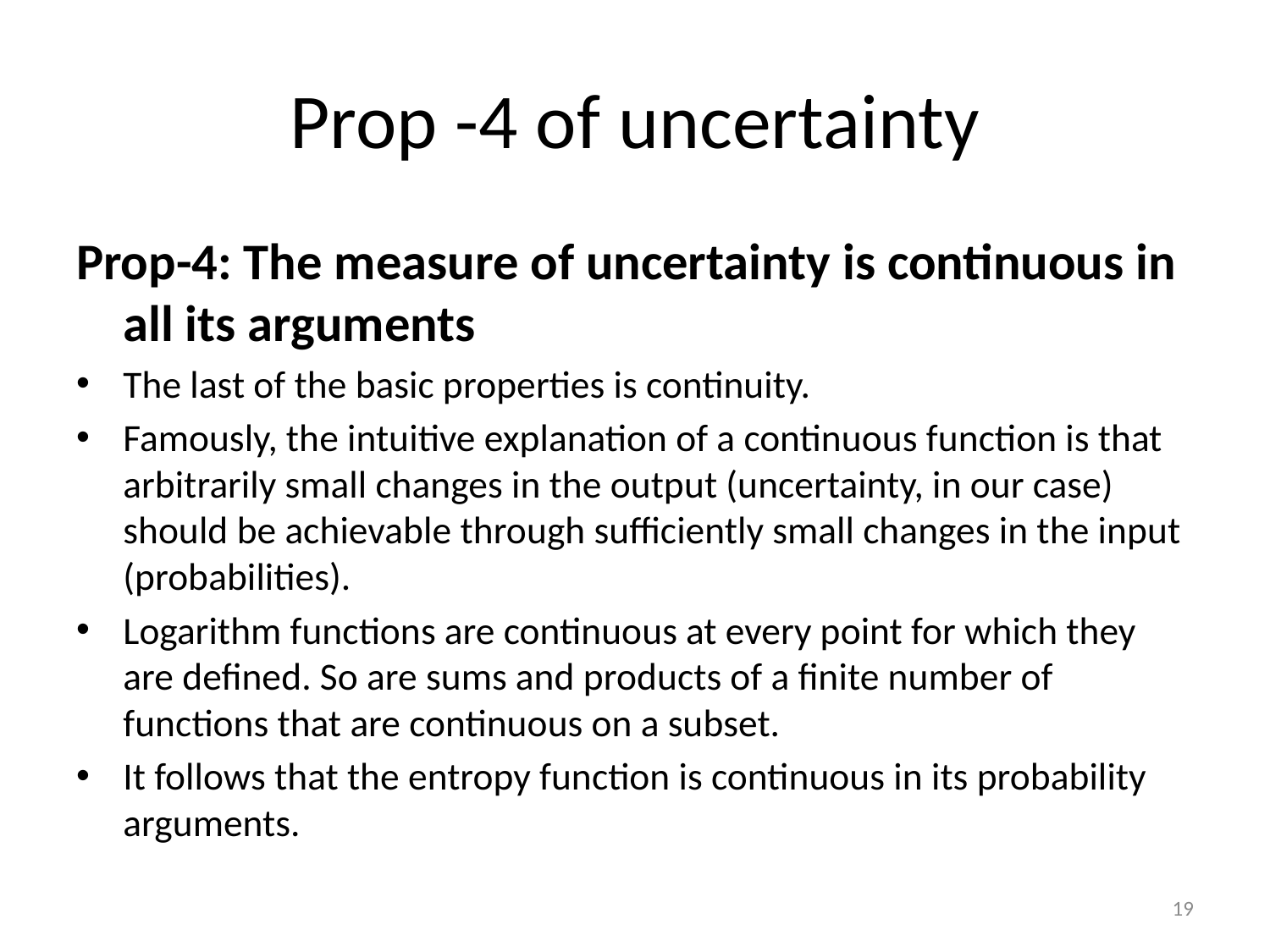

# Prop -4 of uncertainty
Prop-4: The measure of uncertainty is continuous in all its arguments
The last of the basic properties is continuity.
Famously, the intuitive explanation of a continuous function is that arbitrarily small changes in the output (uncertainty, in our case) should be achievable through sufficiently small changes in the input (probabilities).
Logarithm functions are continuous at every point for which they are defined. So are sums and products of a finite number of functions that are continuous on a subset.
It follows that the entropy function is continuous in its probability arguments.

19